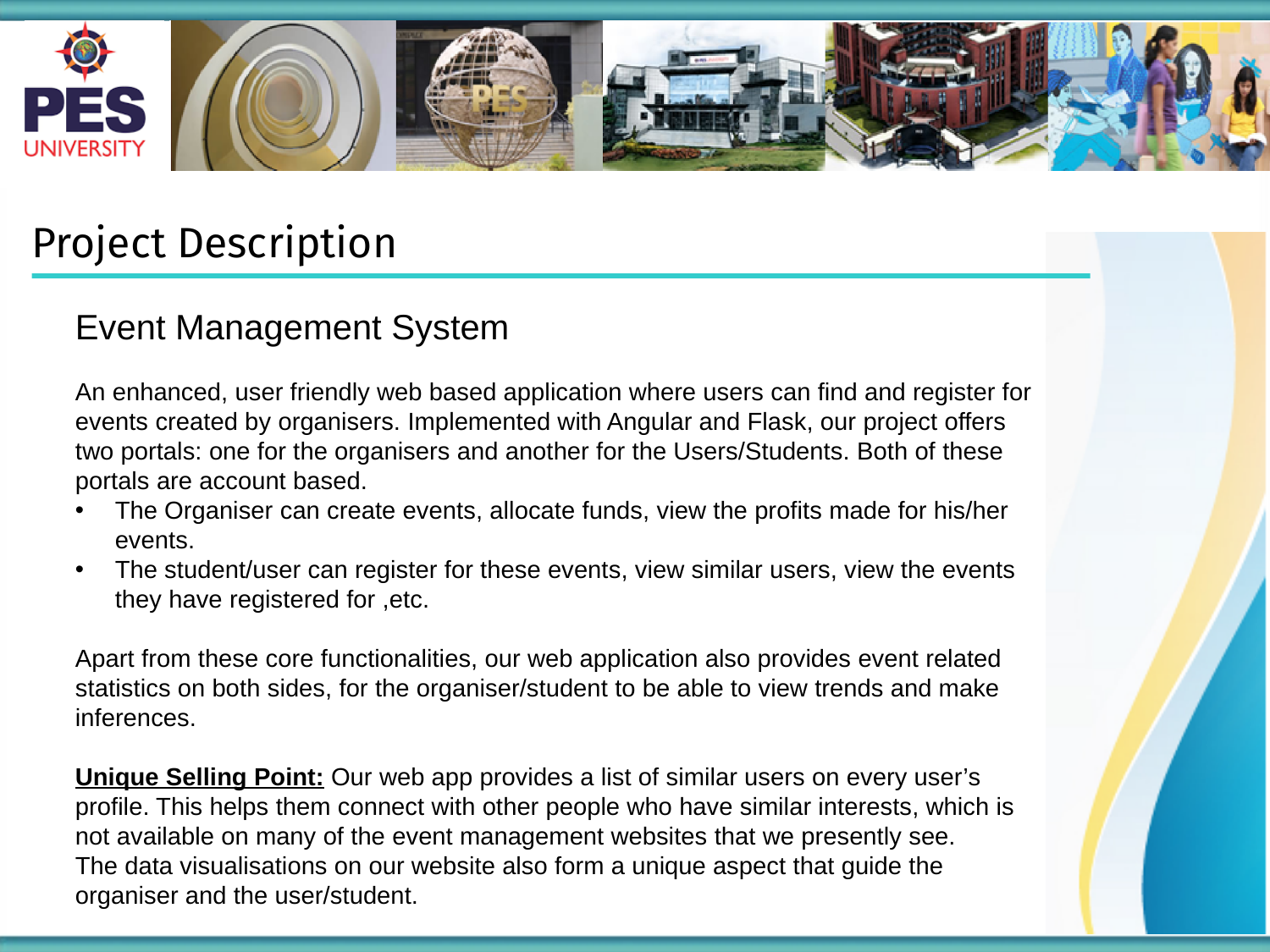

Project Description

Event Management System

An enhanced, user friendly web based application where users can find and register for events created by organisers. Implemented with Angular and Flask, our project offers two portals: one for the organisers and another for the Users/Students. Both of these portals are account based.
The Organiser can create events, allocate funds, view the profits made for his/her events.
The student/user can register for these events, view similar users, view the events they have registered for ,etc.

Apart from these core functionalities, our web application also provides event related statistics on both sides, for the organiser/student to be able to view trends and make inferences.

Unique Selling Point: Our web app provides a list of similar users on every user’s profile. This helps them connect with other people who have similar interests, which is not available on many of the event management websites that we presently see.
The data visualisations on our website also form a unique aspect that guide the organiser and the user/student.